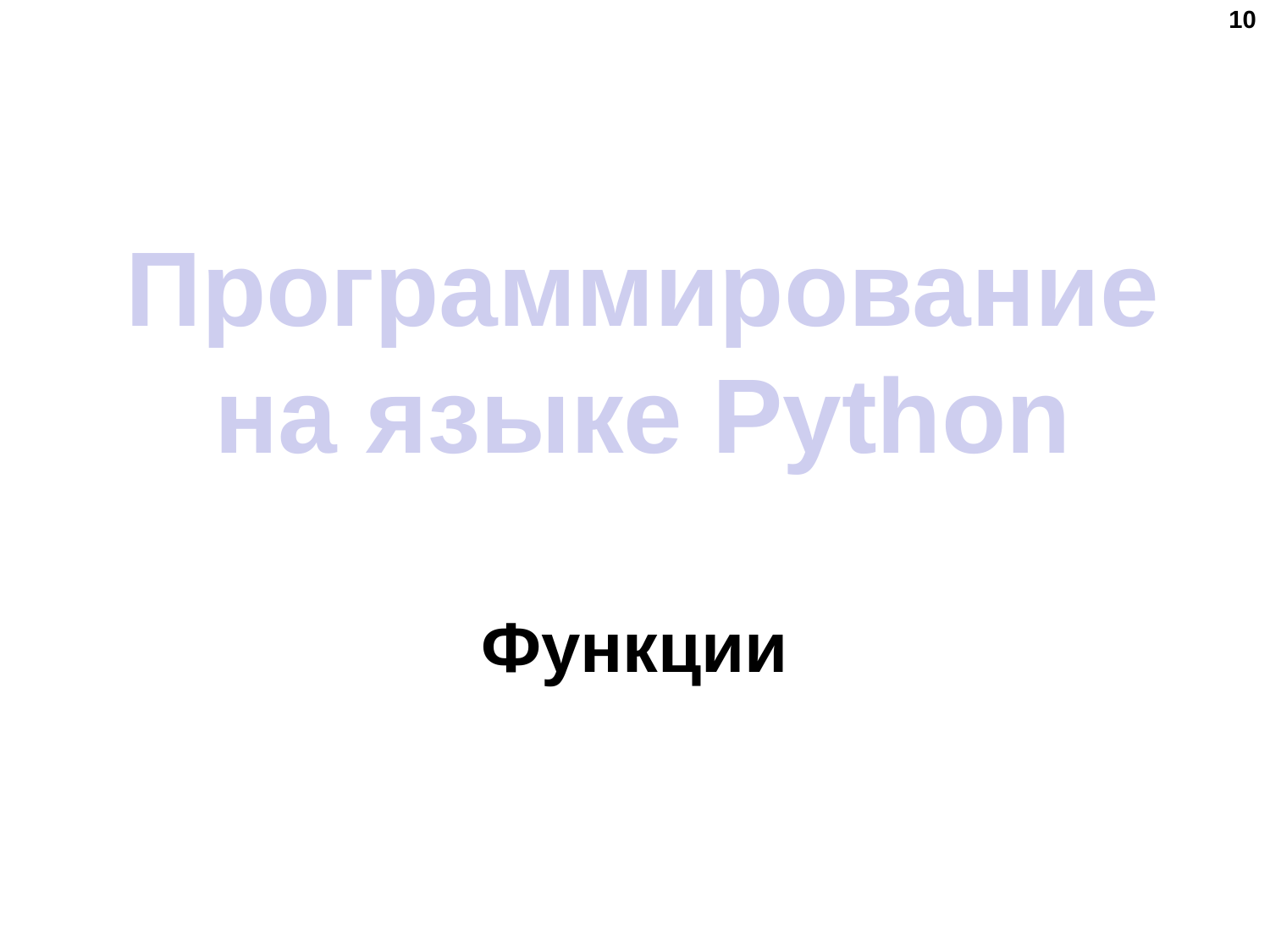

10
# Программирование на языке Python
Функции